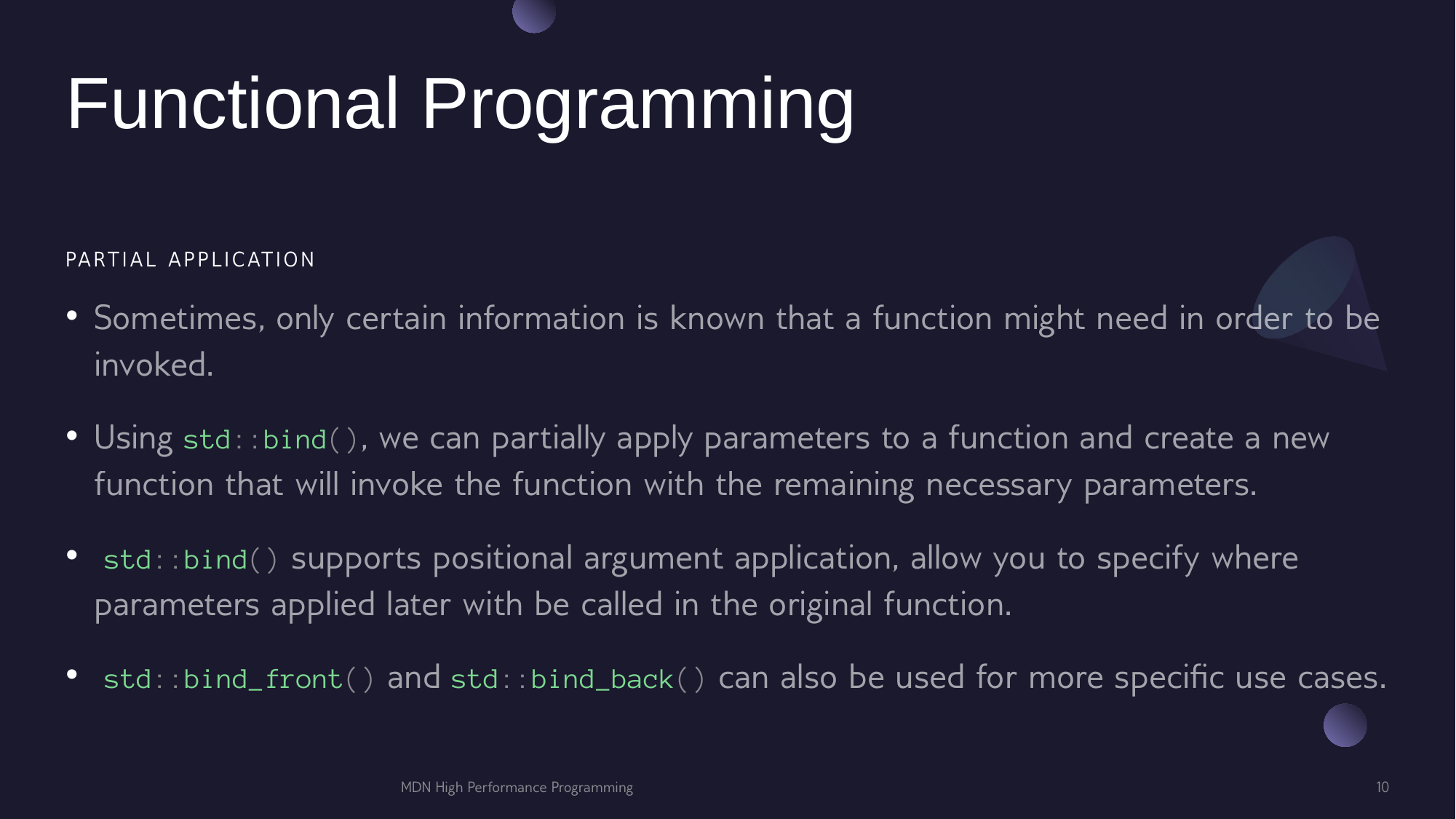

# Functional Programming
Partial Application

Sometimes, only certain information is known that a function might need in order to be invoked.
Using std::bind(), we can partially apply parameters to a function and create a new function that will invoke the function with the remaining necessary parameters.
 std::bind() supports positional argument application, allow you to specify where parameters applied later with be called in the original function.
 std::bind_front() and std::bind_back() can also be used for more specific use cases.
MDN High Performance Programming
10